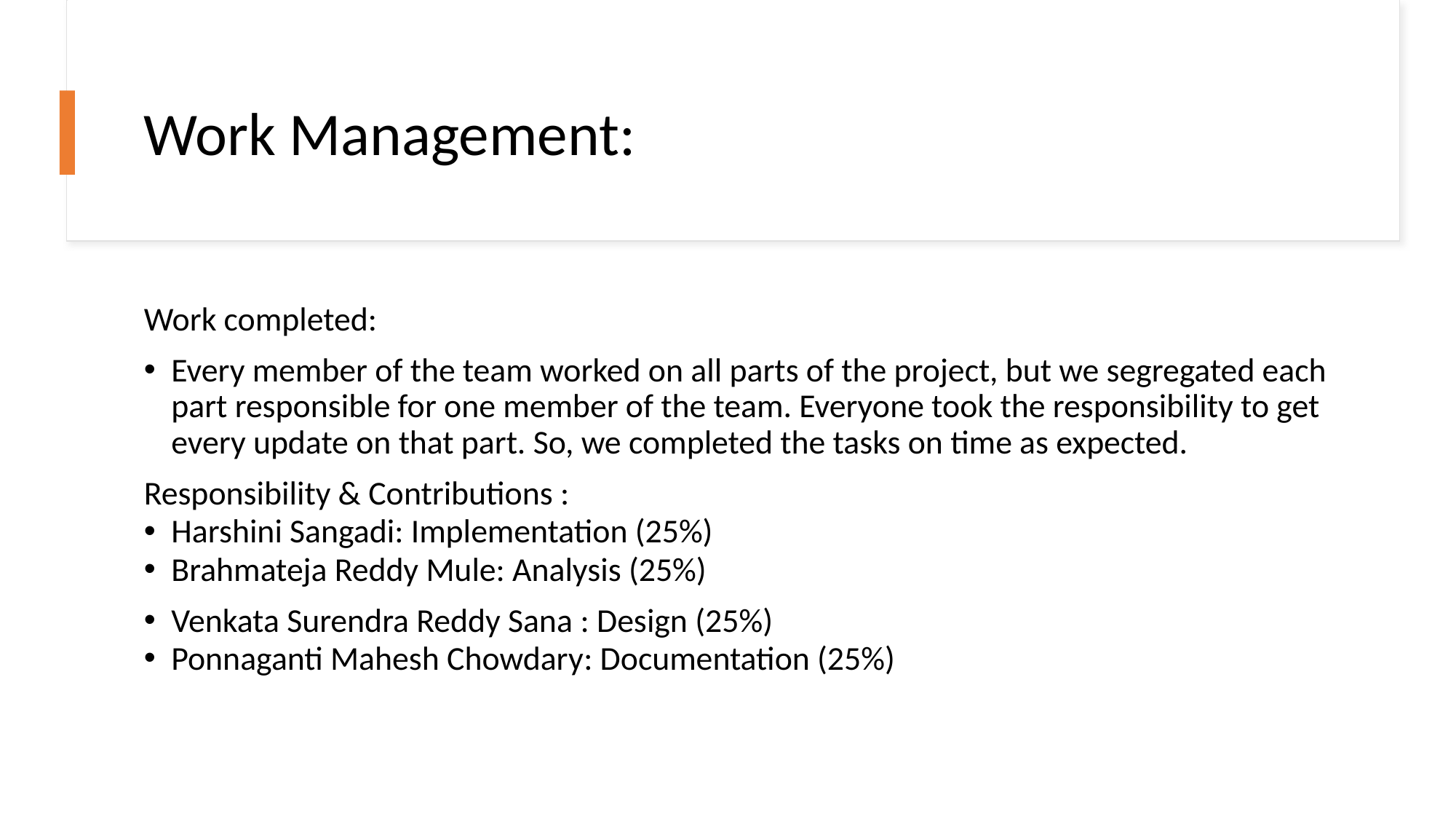

# Work Management:

Work completed:
Every member of the team worked on all parts of the project, but we segregated each part responsible for one member of the team. Everyone took the responsibility to get every update on that part. So, we completed the tasks on time as expected.
Responsibility & Contributions :
Harshini Sangadi: Implementation (25%)
Brahmateja Reddy Mule: Analysis (25%)
Venkata Surendra Reddy Sana : Design (25%)
Ponnaganti Mahesh Chowdary: Documentation (25%)